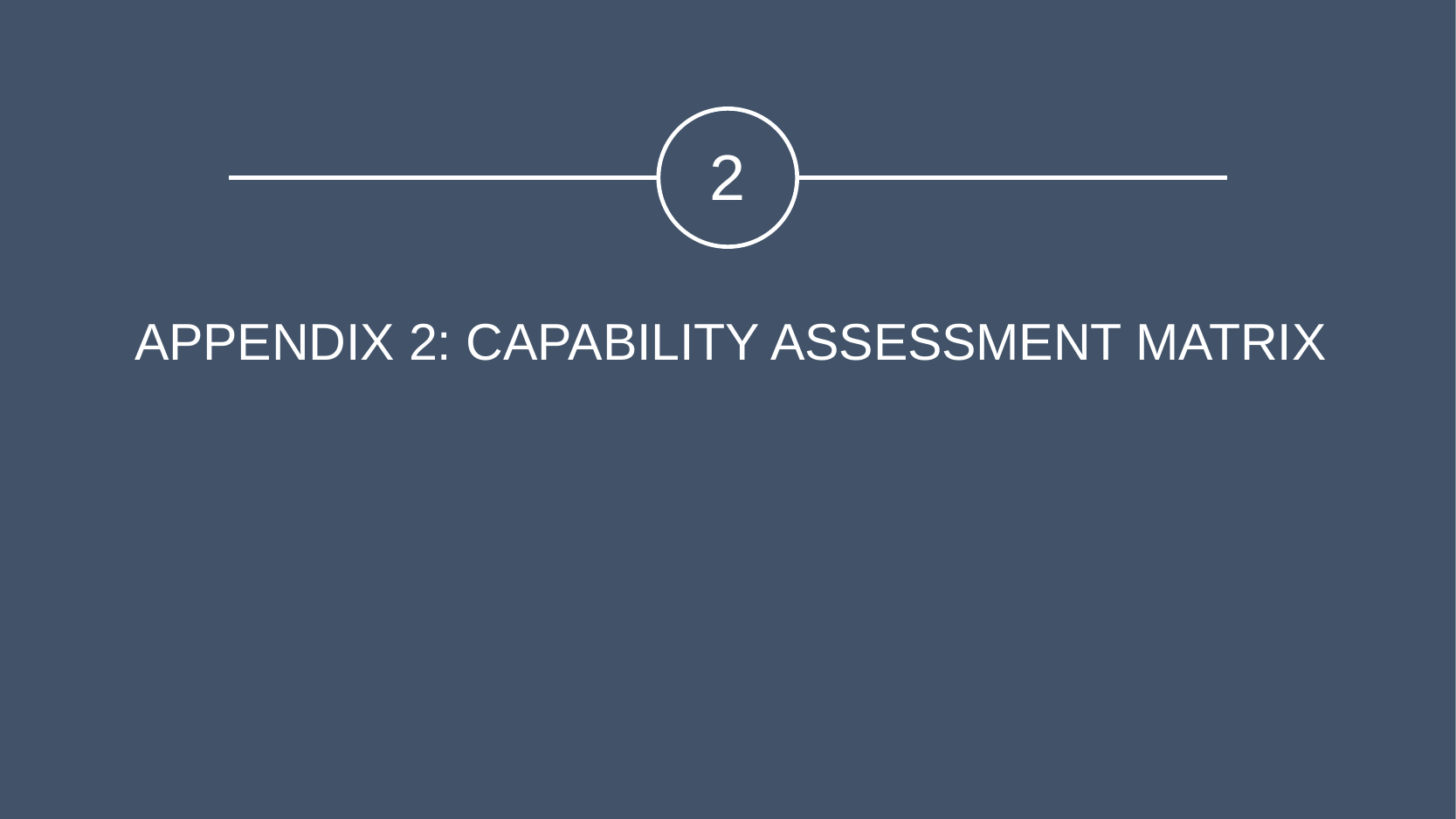

2
# APPENDIX 2: CAPABILITY ASSESSMENT MATRIX